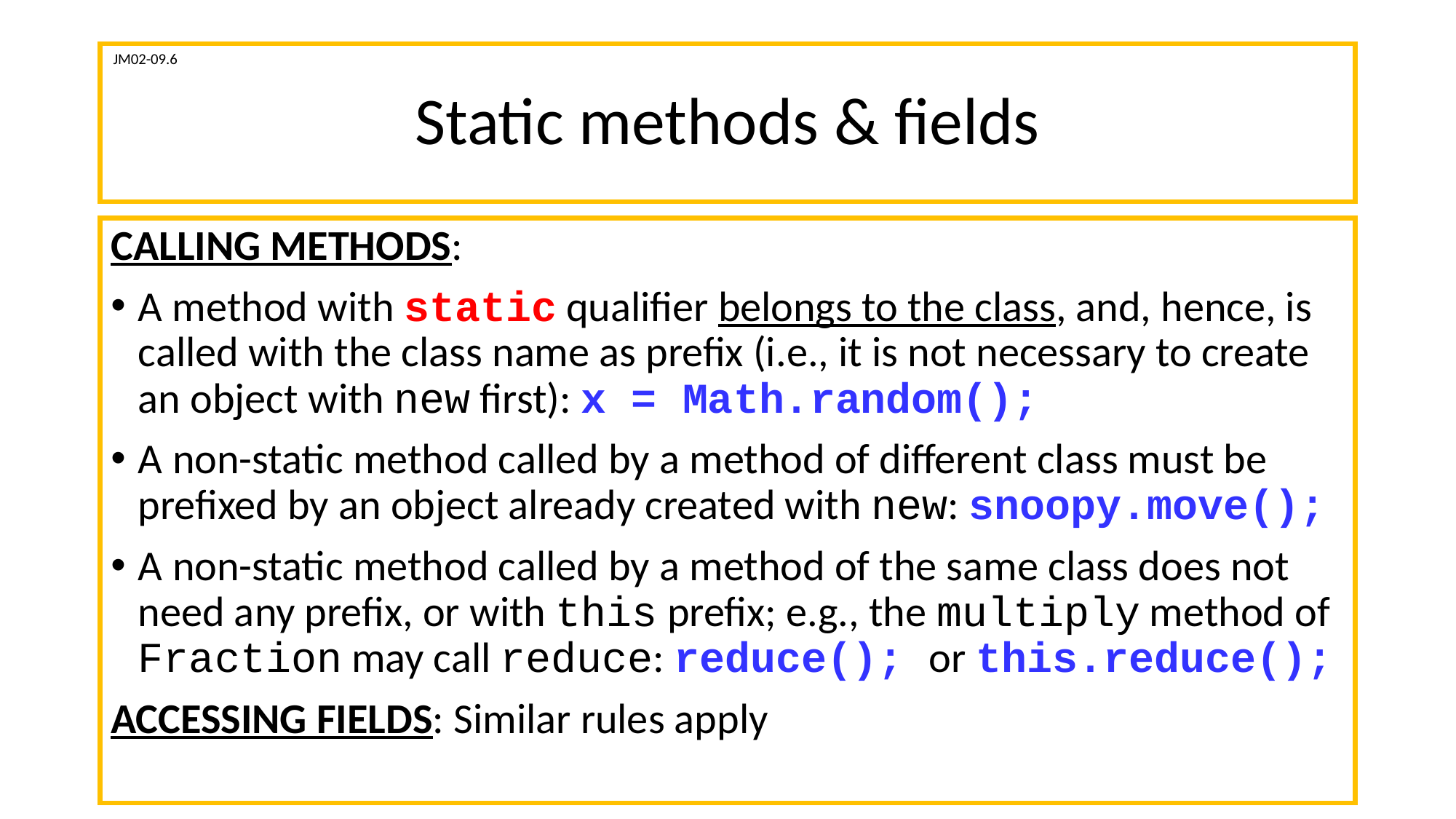

# Static methods & fields
JM02-09.6
CALLING METHODS:
A method with static qualifier belongs to the class, and, hence, is called with the class name as prefix (i.e., it is not necessary to create an object with new first): x = Math.random();
A non-static method called by a method of different class must be prefixed by an object already created with new: snoopy.move();
A non-static method called by a method of the same class does not need any prefix, or with this prefix; e.g., the multiply method of Fraction may call reduce: reduce(); or this.reduce();
ACCESSING FIELDS: Similar rules apply